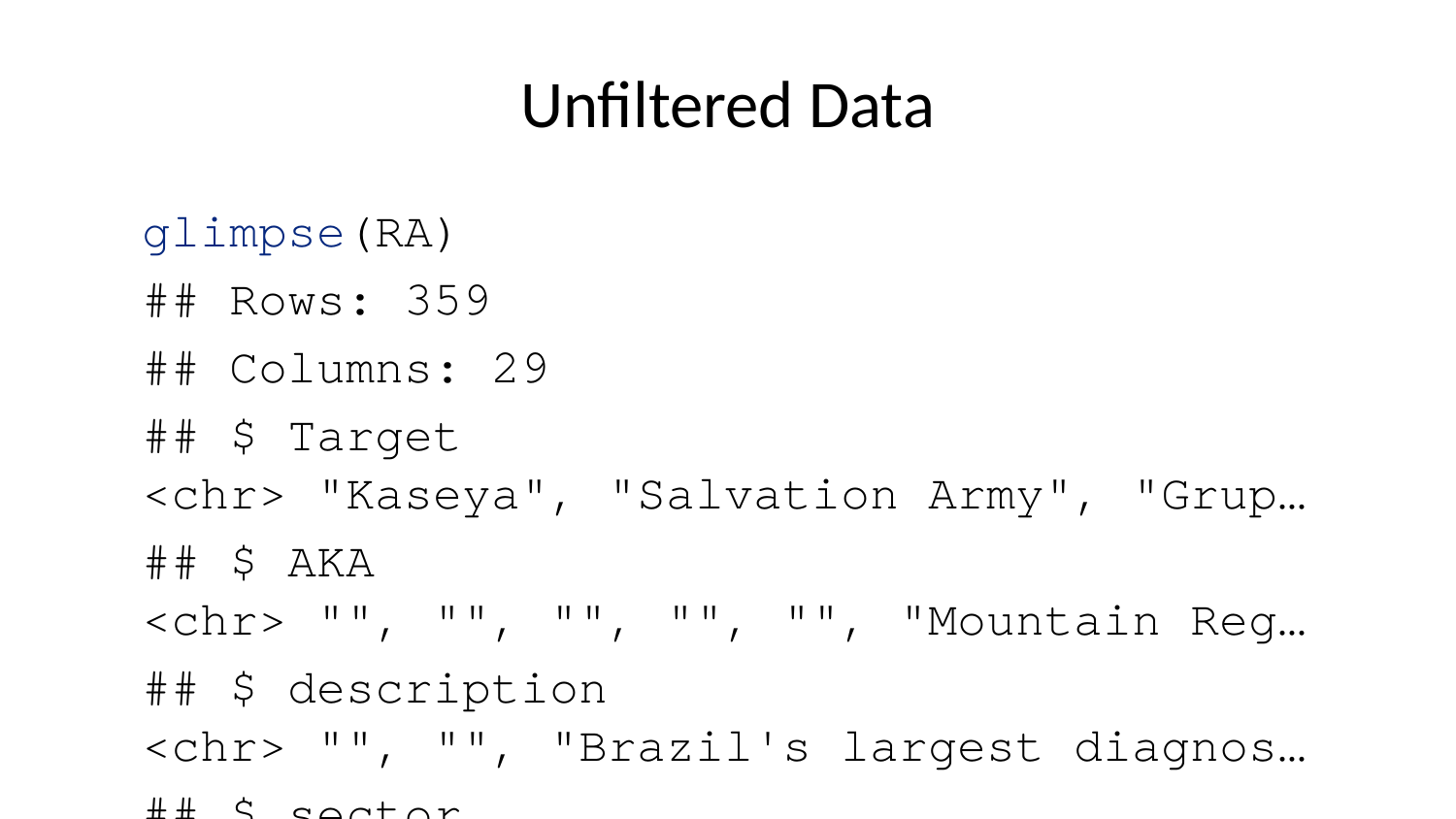

# Unfiltered Data
glimpse(RA)
## Rows: 359
## Columns: 29
## $ Target                               <chr> "Kaseya", "Salvation Army", "Grup…
## $ AKA                                  <chr> "", "", "", "", "", "Mountain Reg…
## $ description                          <chr> "", "", "Brazil's largest diagnos…
## $ sector                               <chr> "tech", "", "healthcare", "govern…
## $ organisation.size.1.5.10.25.100.300. <int> 300, 1, 10, 1, 1, 1, 5, 1, 1, 1, …
## $ revenue..USD.million                 <int> 300, NA, 686, NA, 9, NA, 22, NA, …
## $ cost                                 <chr> "70", "unknown", "unknown", "unkn…
## $ ransom.cost                          <dbl> 70.00, NA, NA, NA, NA, NA, NA, NA…
## $ data.note                            <chr> "", "", "", "", "", "", "", "", "…
## $ ransom.paid                          <chr> "unknown", "unknown", "unknown", …
## $ YEAR.code                            <int> 1, 1, 1, 1, 1, 1, 1, 1, 1, 1, 1, …
## $ YEAR                                 <int> 2021, 2021, 2021, 2021, 2021, 202…
## $ month                                <chr> "JUL", "JUN", "JUN", "JUN", "JUN"…
## $ location                             <chr> "USA", "UK", "Brazil", "Belgium",…
## $ interesting.story..edited.           <lgl> NA, NA, NA, NA, NA, NA, NA, NA, N…
## $ interesting.story..long.             <chr> "Between 800 and 1,500 businesses…
## $ interesting.story.                   <chr> "", "", "", "", "", "", "", "", "…
## $ Ransomware                           <chr> "REvil", "unknown", "REvil", "Ryu…
## $ stock.symbol                         <chr> "", "", "", "", "", "", "", "", "…
## $ revenue.as.of                        <chr> "", "", "", "", "", "", "", "", "…
## $ no.of.employees                      <chr> "", "", "", "", "", "", "", "", "…
## $ Data.Note                            <chr> "", "", "", "", "", "", "", "", "…
## $ Source.Name                          <lgl> NA, NA, NA, NA, NA, NA, NA, NA, N…
## $ URL                                  <chr> "https://techcrunch.com/2021/07/0…
## $ URL.2                                <chr> "", "", "", "", "", "", "", "", "…
## $ URL.3                                <chr> "", "", "", "", "", "", "", "", "…
## $ URL.4                                <chr> "", "", "", "", "", "", "", "", "…
## $ URL.5                                <chr> "", "", "", "", "", "", "", "", "…
## $ X.ID                                 <int> 359, 358, 357, 356, 355, 354, 353…